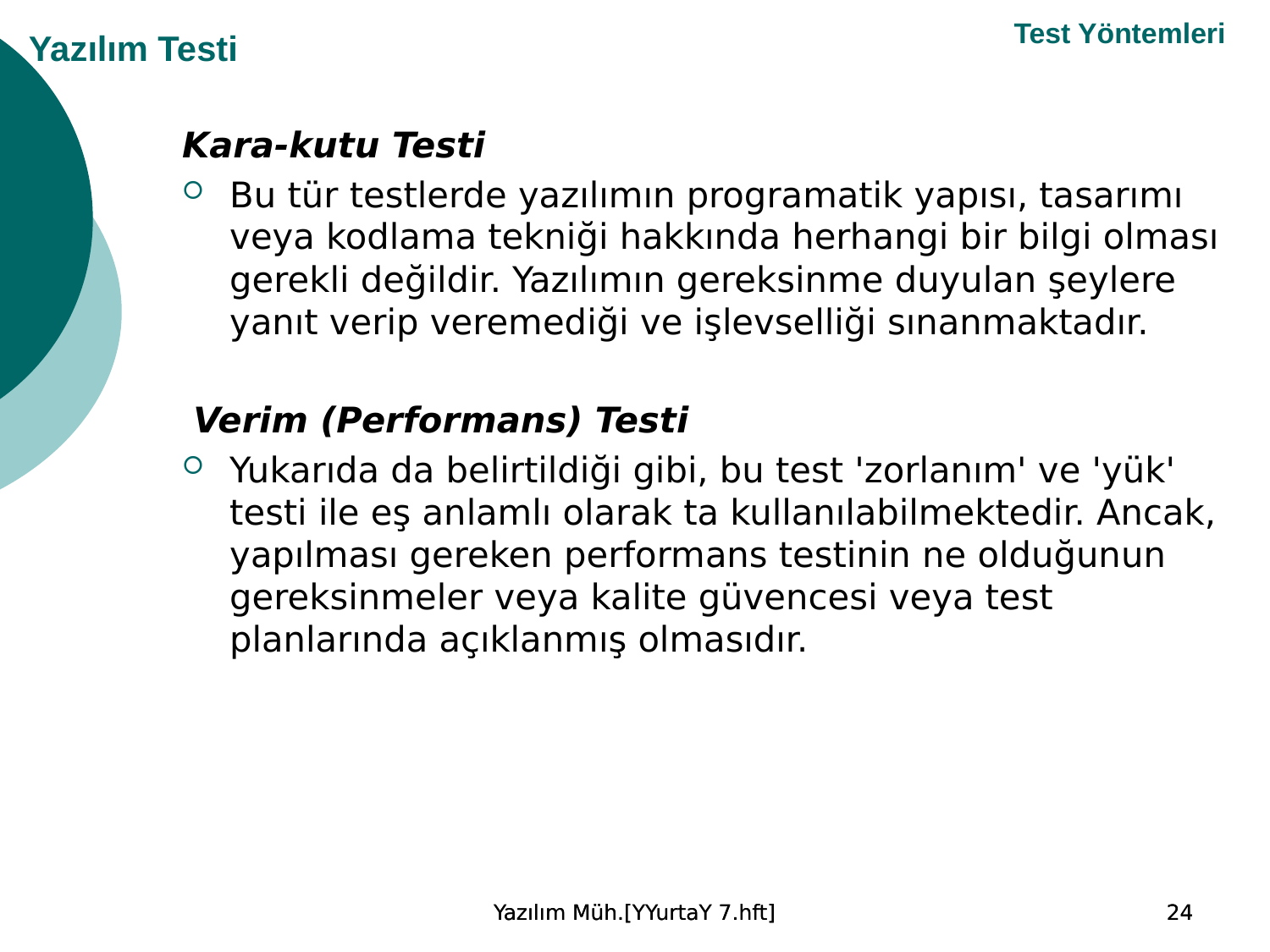

Test Yöntemleri
Yazılım Testi
Kara-kutu Testi
Bu tür testlerde yazılımın programatik yapısı, tasarımı veya kodlama tekniği hakkında herhangi bir bilgi olması gerekli değildir. Yazılımın gereksinme duyulan şeylere yanıt verip veremediği ve işlevselliği sınanmaktadır.

 Verim (Performans) Testi
Yukarıda da belirtildiği gibi, bu test 'zorlanım' ve 'yük' testi ile eş anlamlı olarak ta kullanılabilmektedir. Ancak, yapılması gereken performans testinin ne olduğunun gereksinmeler veya kalite güvencesi veya test planlarında açıklanmış olmasıdır.
Yazılım Müh.[YYurtaY 7.hft]
Yazılım Müh.[YYurtaY 7.hft]
24
24